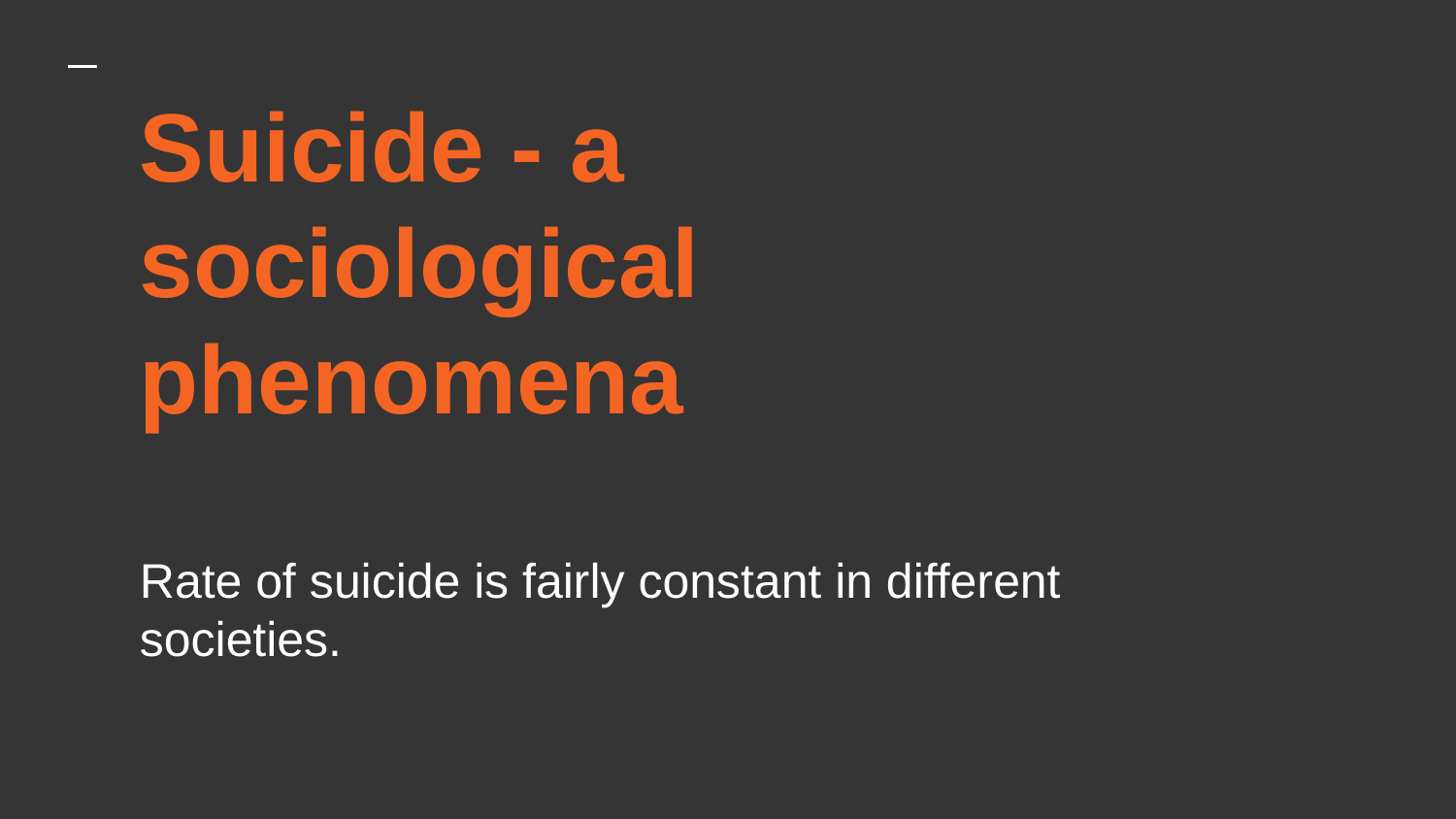

# Suicide - a sociological phenomena

Rate of suicide is fairly constant in different societies.